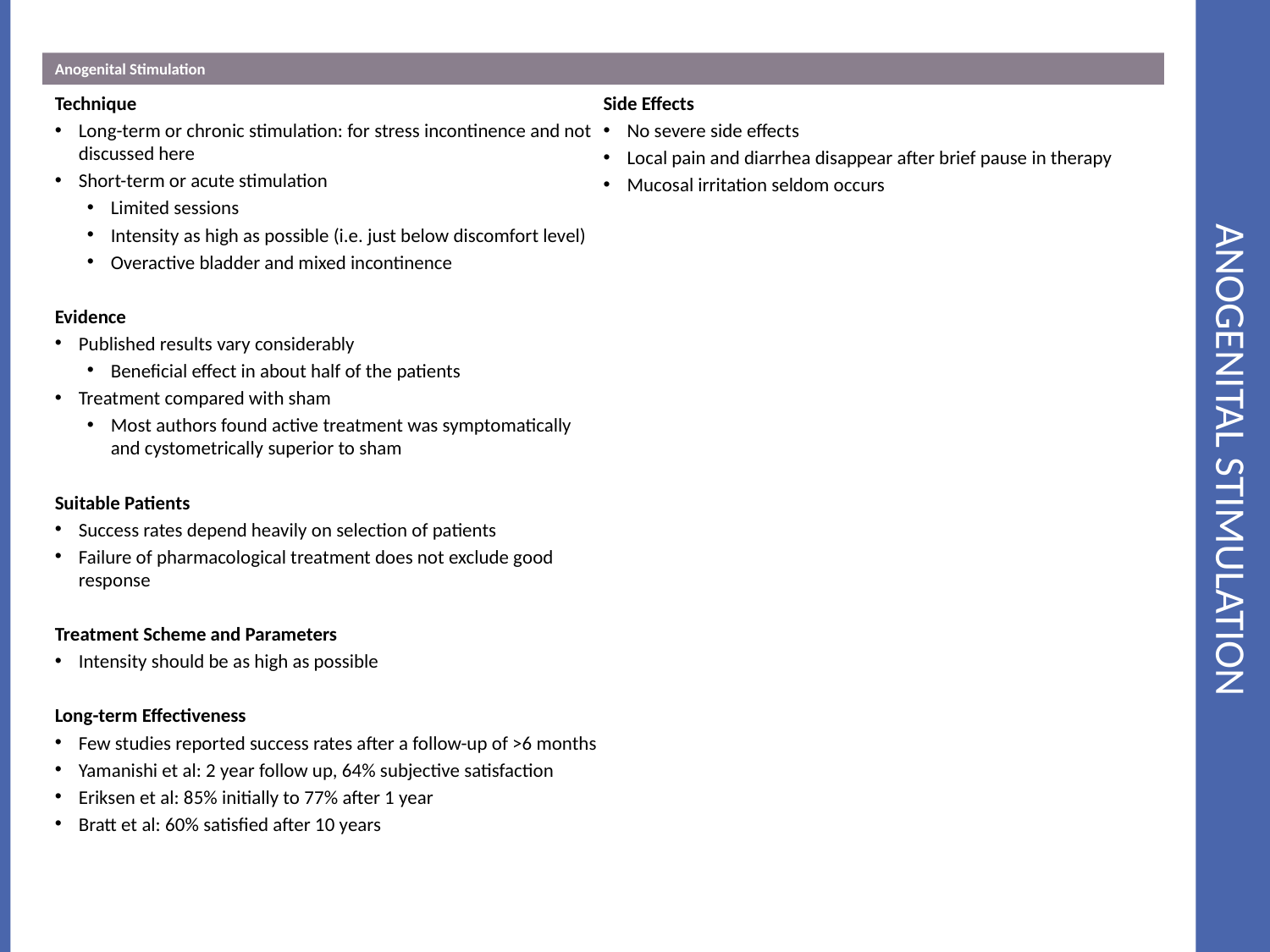

Anogenital Stimulation
# ANOGENITAL STIMULATION
Technique
Long-term or chronic stimulation: for stress incontinence and not discussed here
Short-term or acute stimulation
Limited sessions
Intensity as high as possible (i.e. just below discomfort level)
Overactive bladder and mixed incontinence

Evidence
Published results vary considerably
Beneficial effect in about half of the patients
Treatment compared with sham
Most authors found active treatment was symptomatically and cystometrically superior to sham

Suitable Patients
Success rates depend heavily on selection of patients
Failure of pharmacological treatment does not exclude good response

Treatment Scheme and Parameters
Intensity should be as high as possible

Long-term Effectiveness
Few studies reported success rates after a follow-up of >6 months
Yamanishi et al: 2 year follow up, 64% subjective satisfaction
Eriksen et al: 85% initially to 77% after 1 year
Bratt et al: 60% satisfied after 10 years
Side Effects
No severe side effects
Local pain and diarrhea disappear after brief pause in therapy
Mucosal irritation seldom occurs